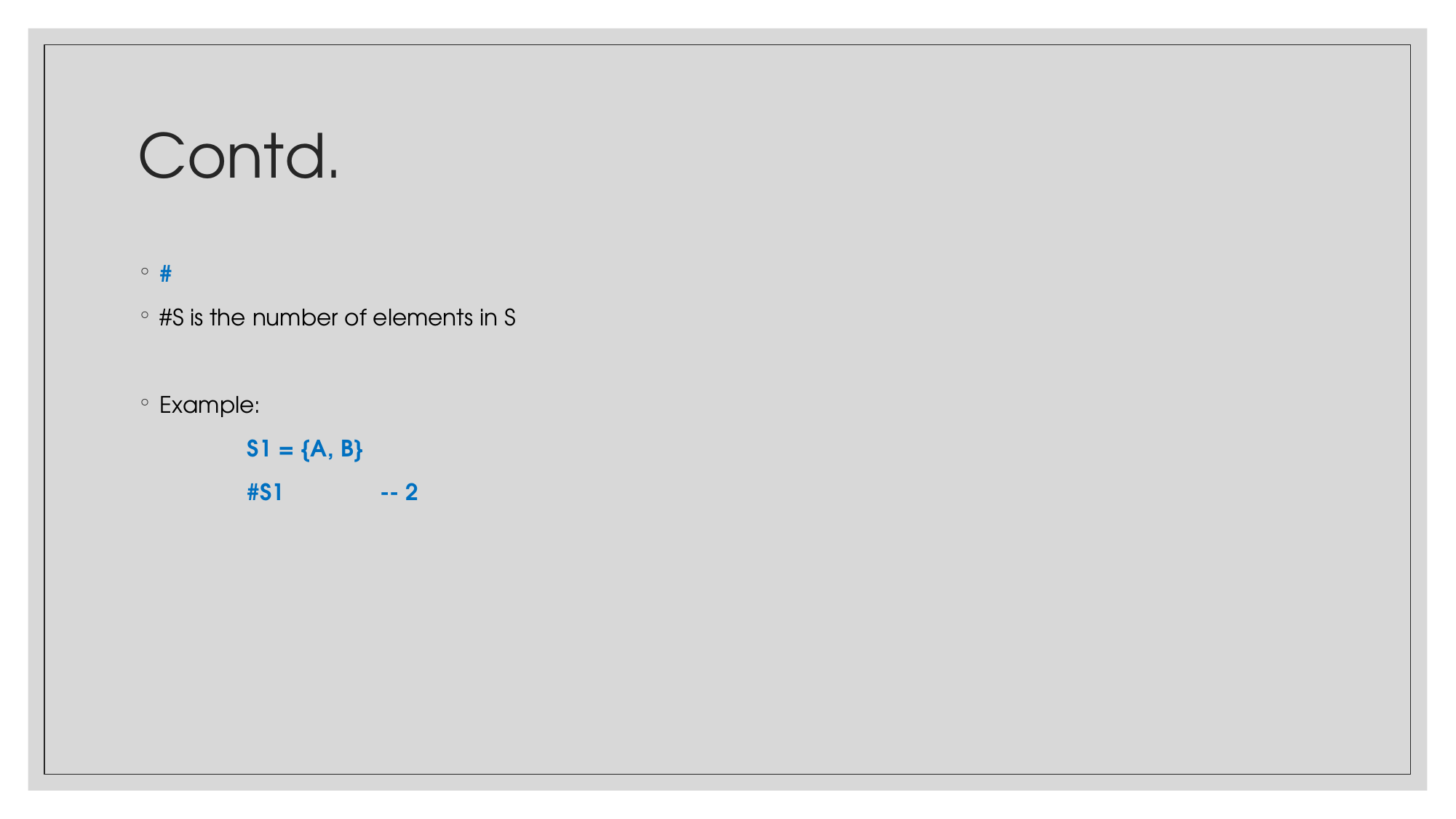

# Contd.
#
#S is the number of elements in S

Example:
	S1 = {A, B}
	#S1               -- 2